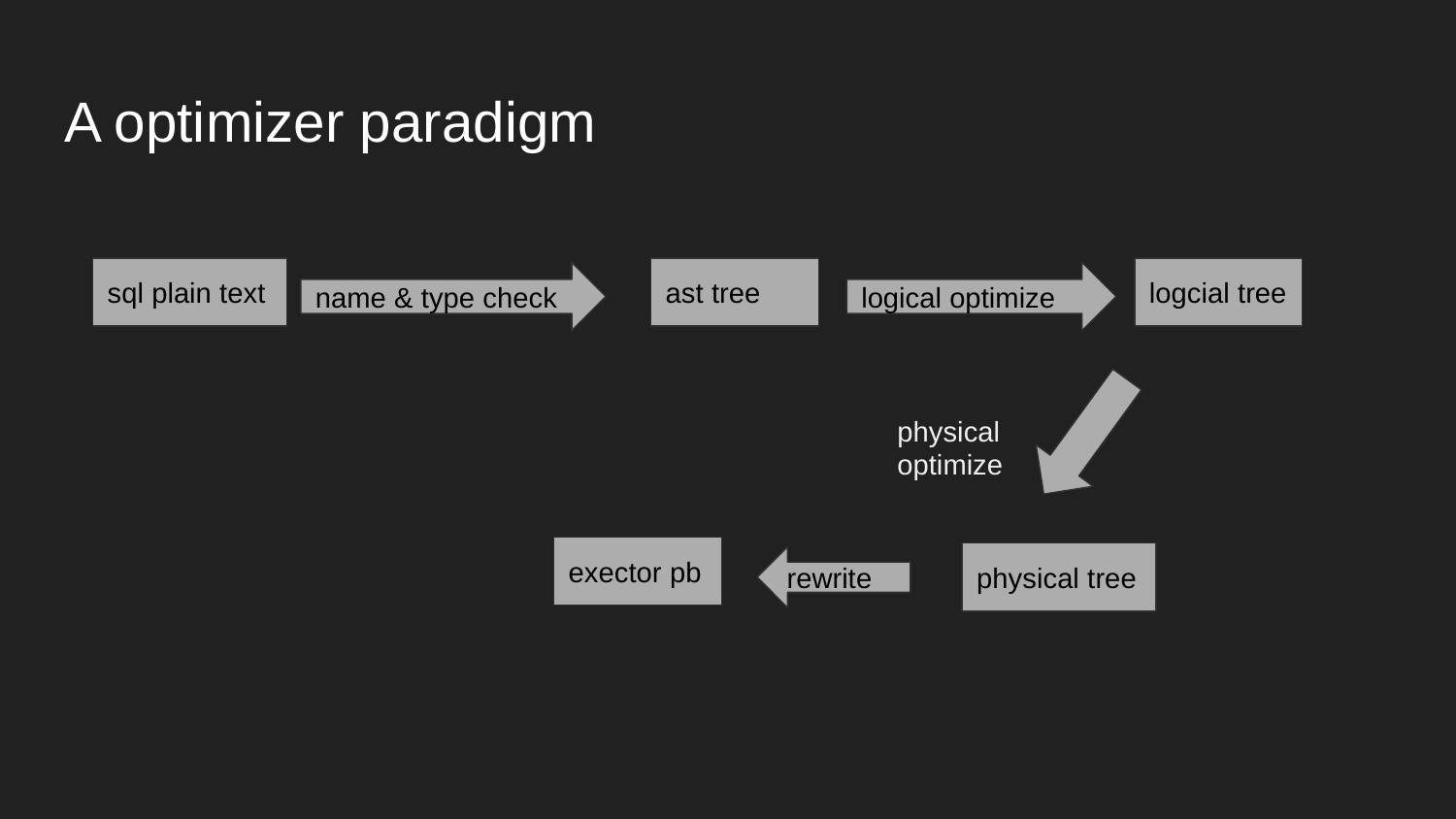

# A optimizer paradigm
sql plain text
ast tree
logcial tree
name & type check
logical optimize

physical optimize
exector pb
physical tree
rewrite